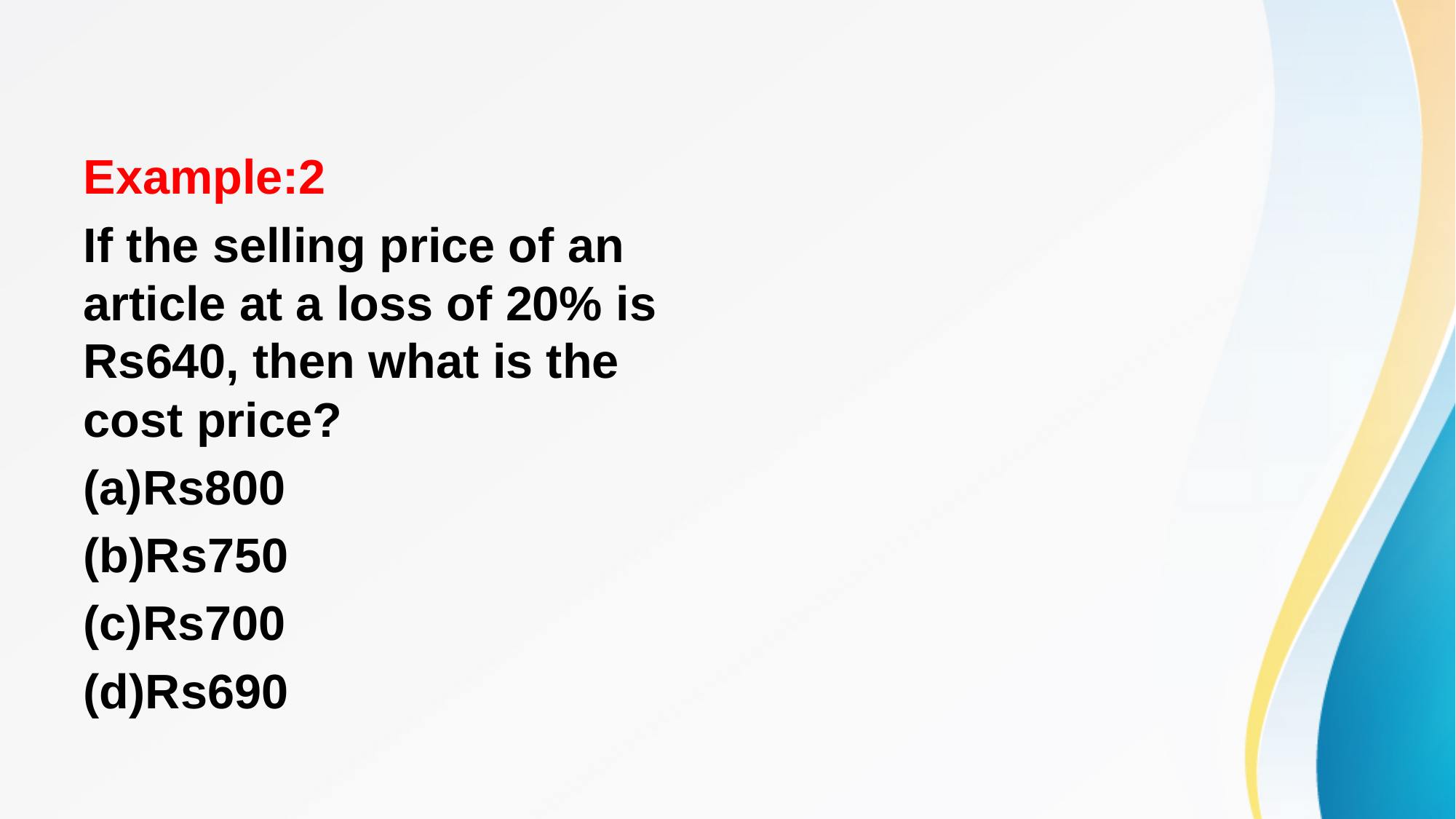

#
Example:2
If the selling price of an article at a loss of 20% is Rs640, then what is the cost price?
(a)Rs800
(b)Rs750
(c)Rs700
(d)Rs690